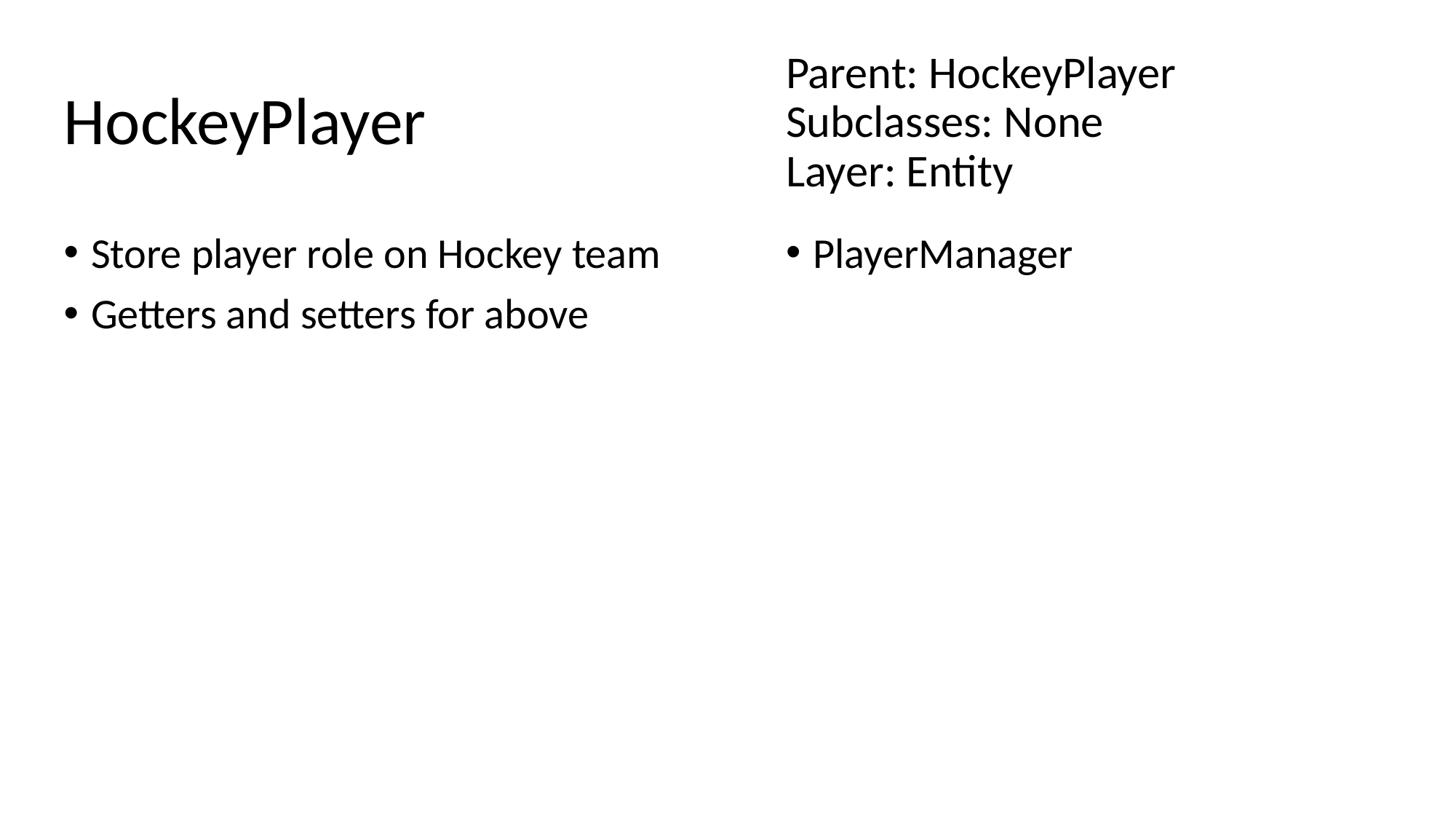

# HockeyPlayer
Parent: HockeyPlayer
Subclasses: None
Layer: Entity
Store player role on Hockey team
Getters and setters for above
PlayerManager